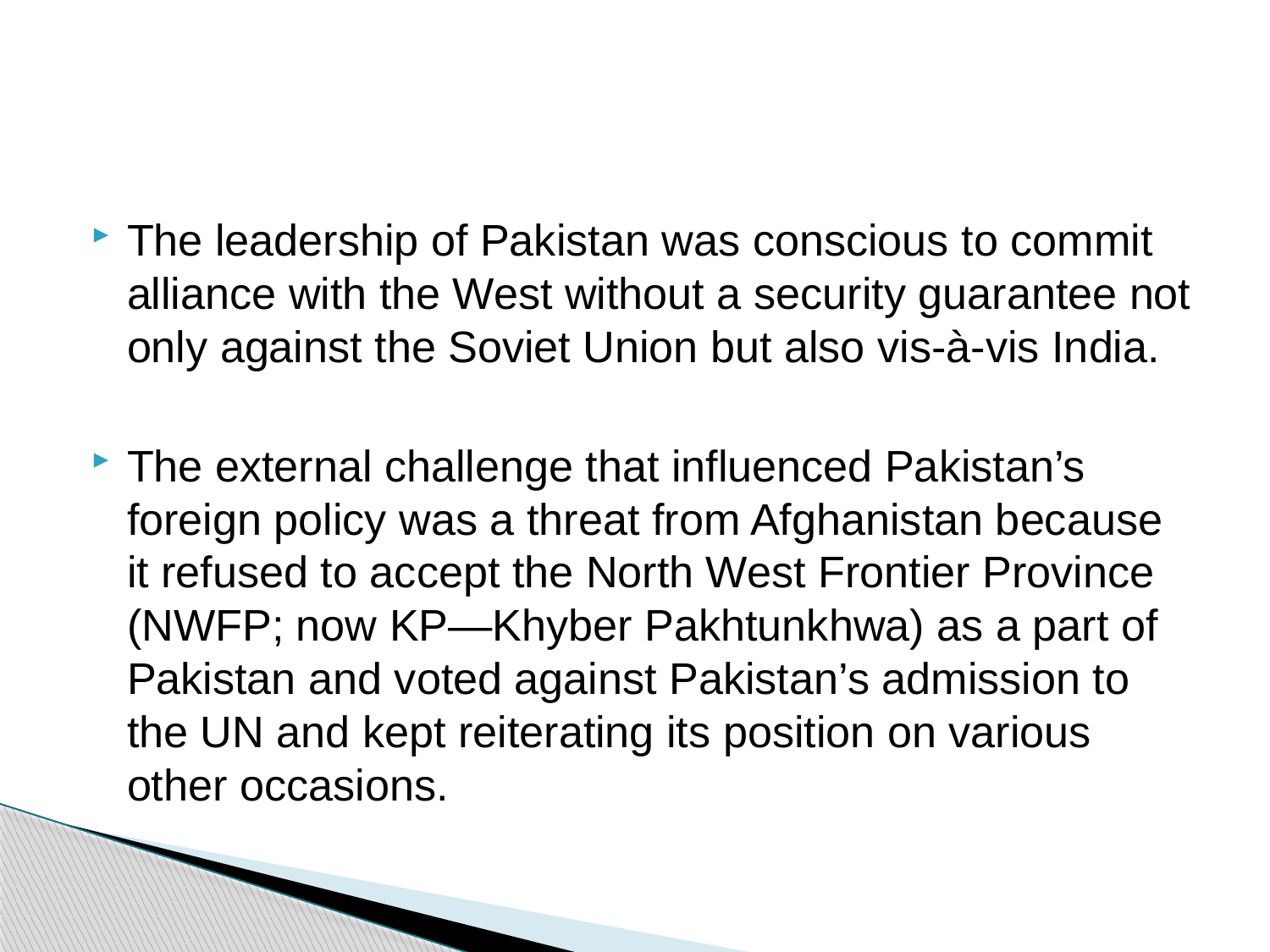

The leadership of Pakistan was conscious to commit alliance with the West without a security guarantee not only against the Soviet Union but also vis-à-vis India.

The external challenge that influenced Pakistan’s foreign policy was a threat from Afghanistan because it refused to accept the North West Frontier Province (NWFP; now KP―Khyber Pakhtunkhwa) as a part of Pakistan and voted against Pakistan’s admission to the UN and kept reiterating its position on various other occasions.